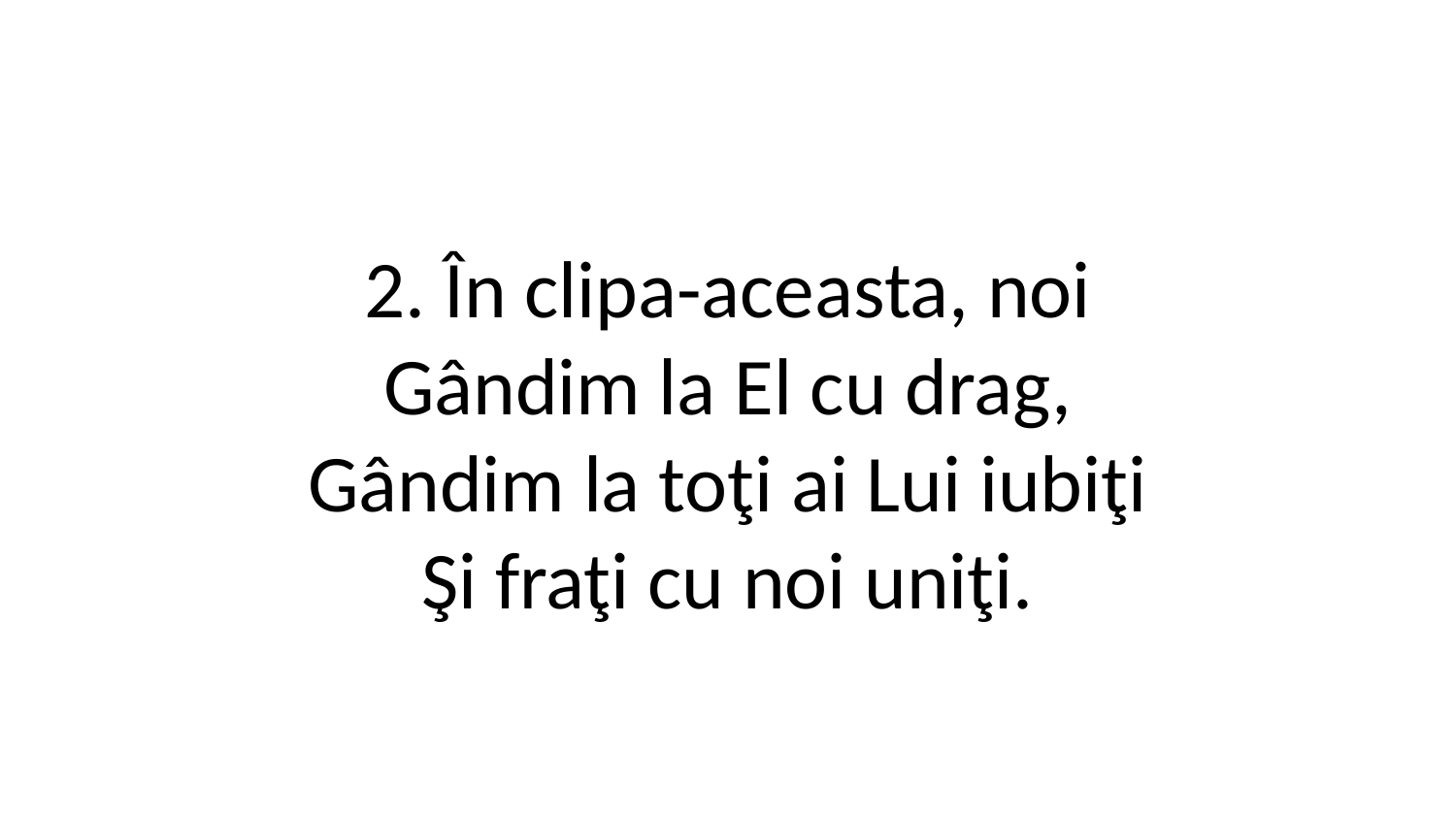

2. În clipa-aceasta, noi
Gândim la El cu drag,
Gândim la toţi ai Lui iubiţi
Şi fraţi cu noi uniţi.